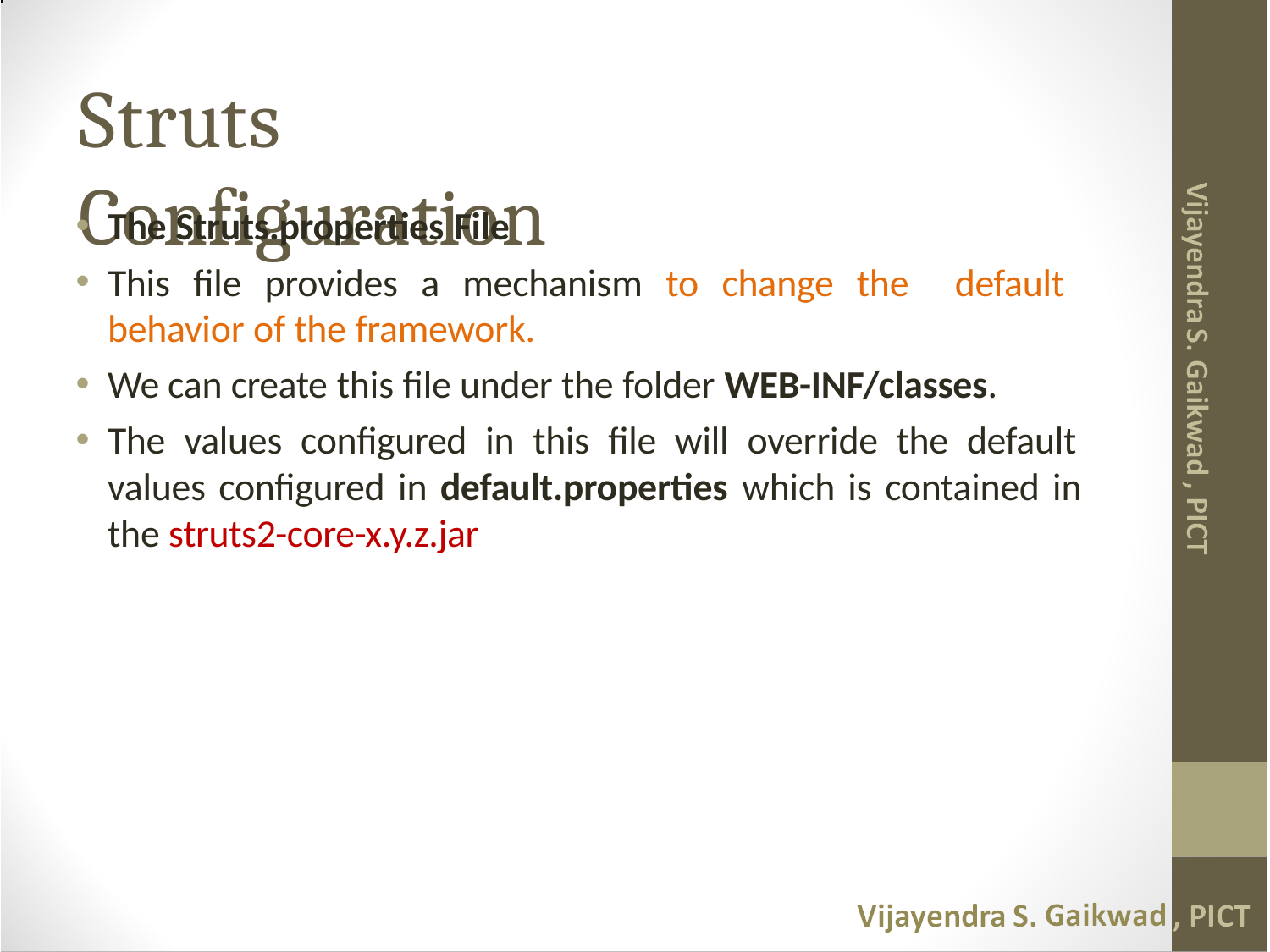

# Struts Configuration
The Struts.properties File
This file provides a mechanism to change the  default behavior of the framework.
We can create this file under the folder WEB-INF/classes.
The values configured in this file will override the default  values configured in default.properties which is contained in  the struts2-core-x.y.z.jar